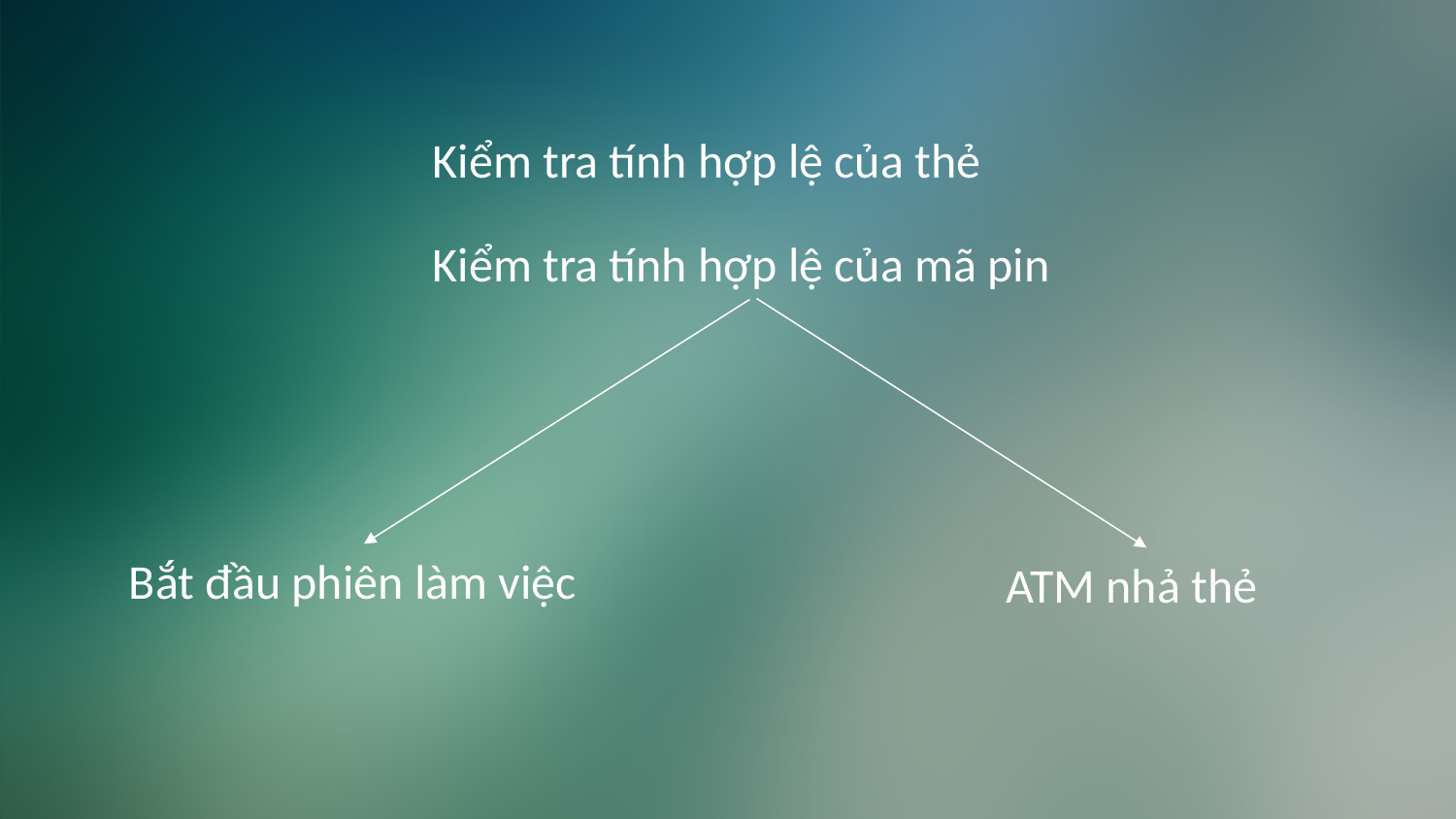

Kiểm tra tính hợp lệ của thẻ
Kiểm tra tính hợp lệ của mã pin
Bắt đầu phiên làm việc
ATM nhả thẻ